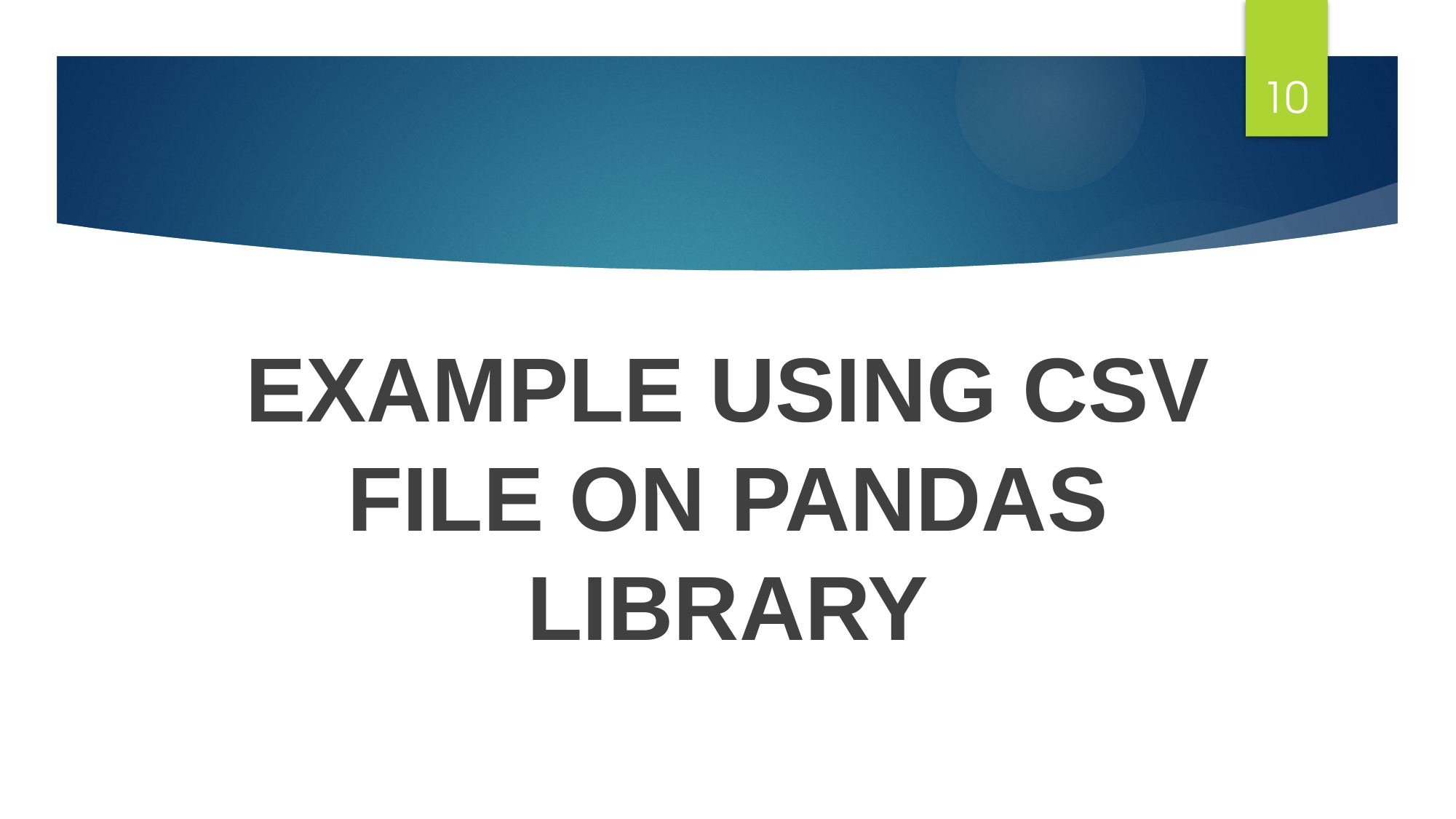

10
EXAMPLE USING CSV FILE ON PANDAS LIBRARY